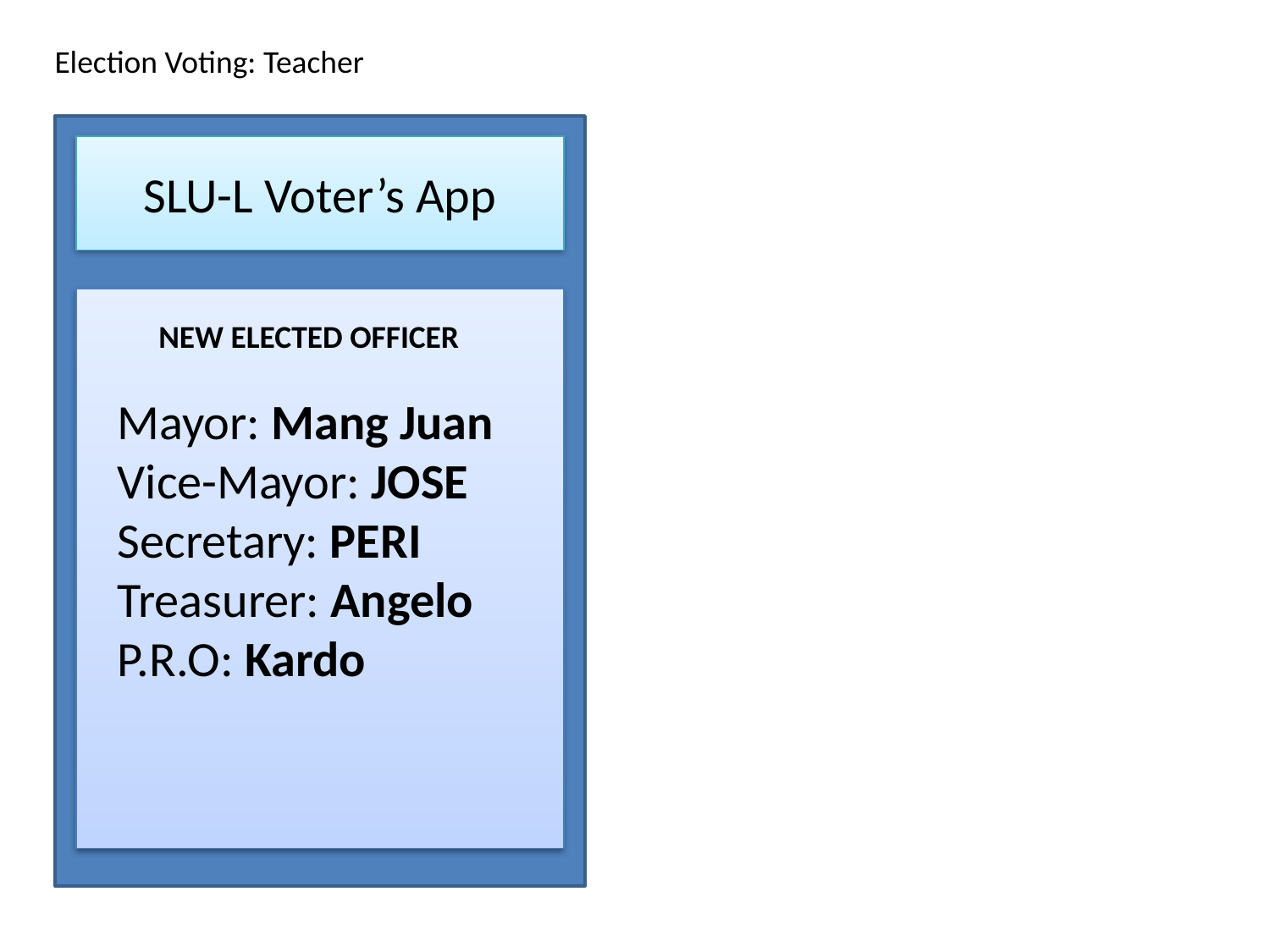

Election Voting: Teacher

SLU-L Voter’s App

NEW ELECTED OFFICER
Mayor: Mang Juan
Vice-Mayor: JOSE
Secretary: PERI
Treasurer: Angelo
P.R.O: Kardo